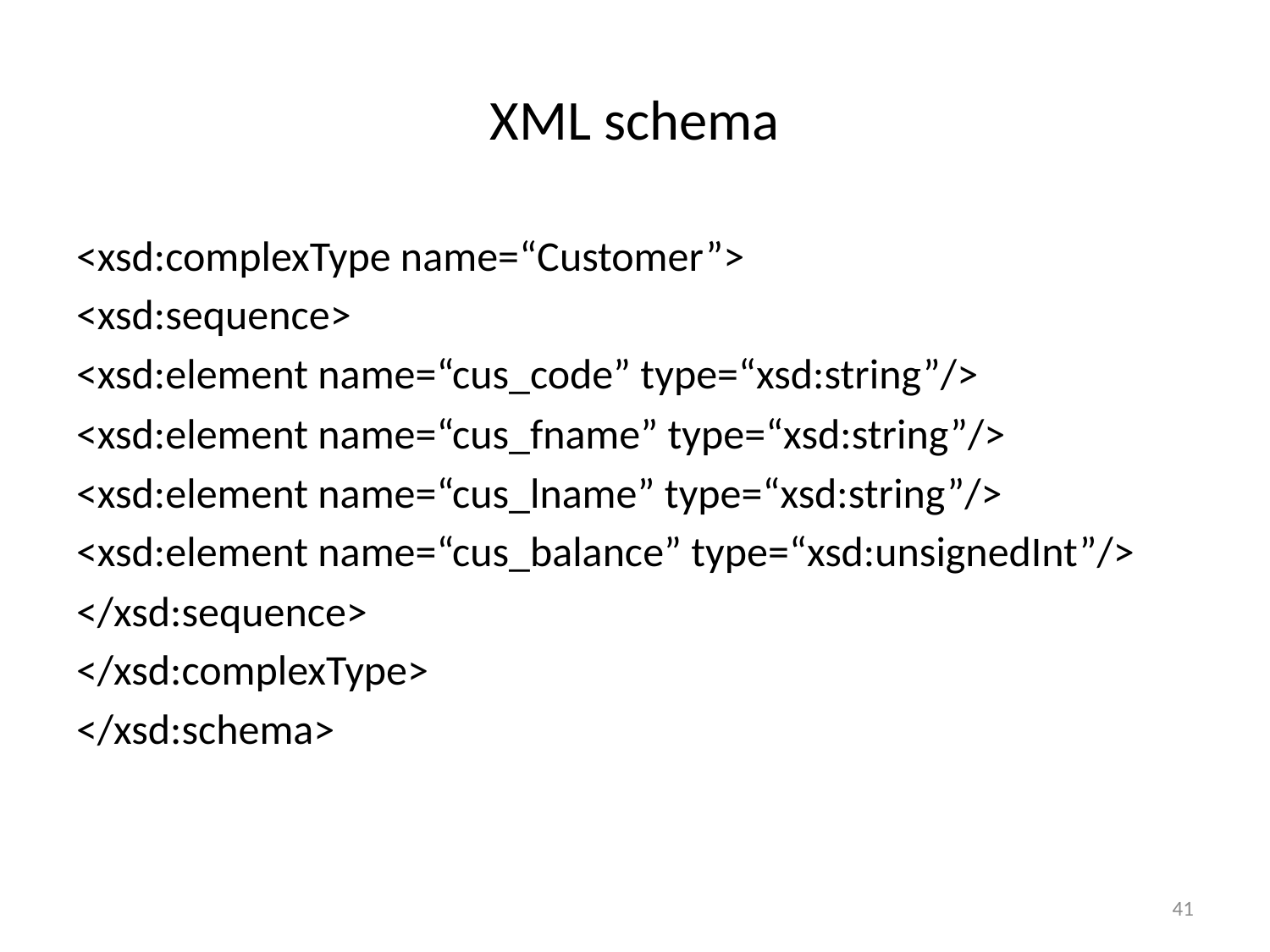

# XML schema
<xsd:complexType name=“Customer”>
<xsd:sequence>
<xsd:element name=“cus_code” type=“xsd:string”/>
<xsd:element name=“cus_fname” type=“xsd:string”/>
<xsd:element name=“cus_lname” type=“xsd:string”/>
<xsd:element name=“cus_balance” type=“xsd:unsignedInt”/>
</xsd:sequence>
</xsd:complexType>
</xsd:schema>

41